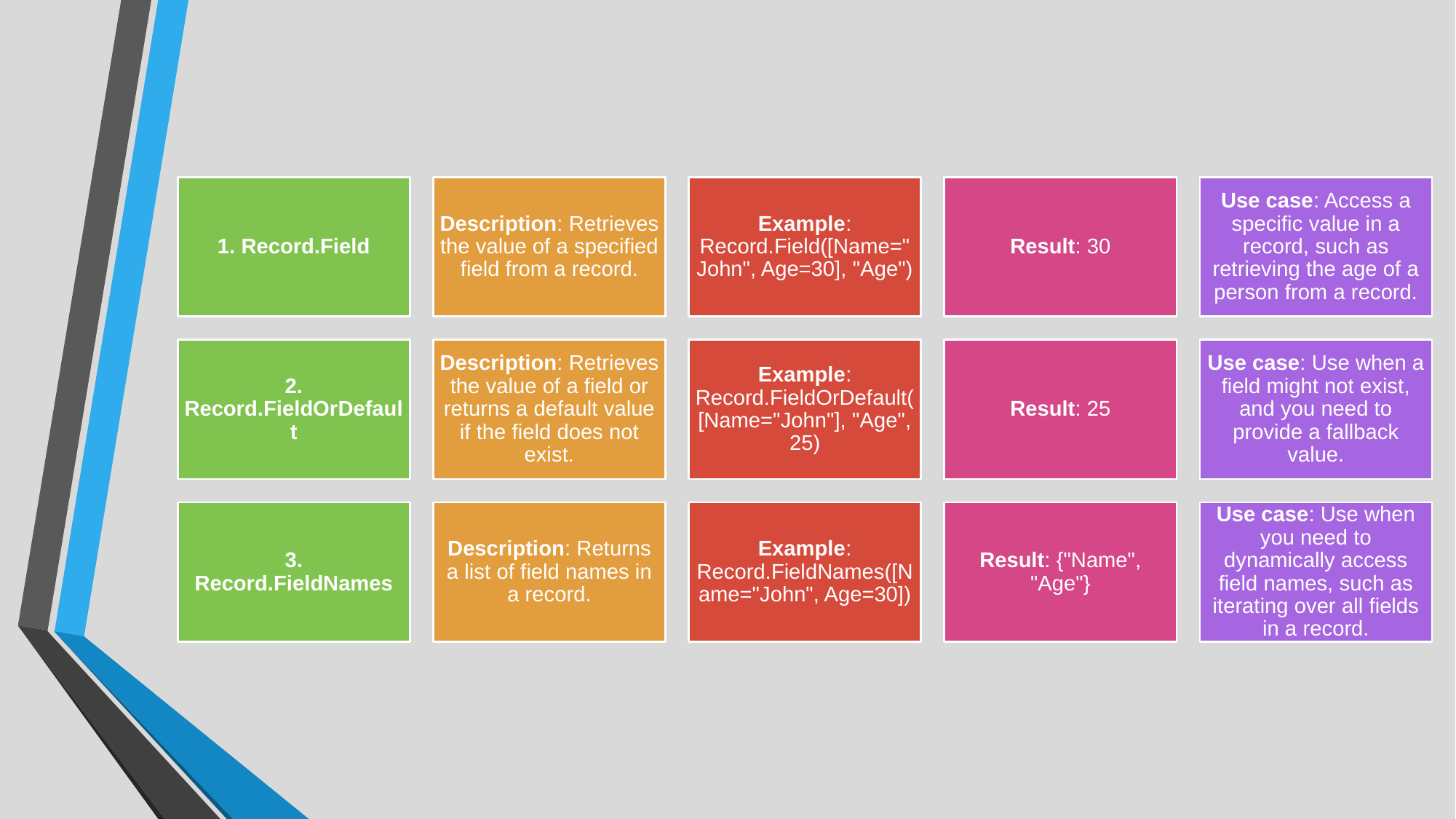

1. Record.Field
Description: Retrieves the value of a specified field from a record.
Example: Record.Field([Name="John", Age=30], "Age")
Result: 30
Use case: Access a specific value in a record, such as retrieving the age of a person from a record.
2. Record.FieldOrDefault
Description: Retrieves the value of a field or returns a default value if the field does not exist.
Example: Record.FieldOrDefault([Name="John"], "Age", 25)
Result: 25
Use case: Use when a field might not exist, and you need to provide a fallback value.
3. Record.FieldNames
Description: Returns a list of field names in a record.
Example: Record.FieldNames([Name="John", Age=30])
Result: {"Name", "Age"}
Use case: Use when you need to dynamically access field names, such as iterating over all fields in a record.